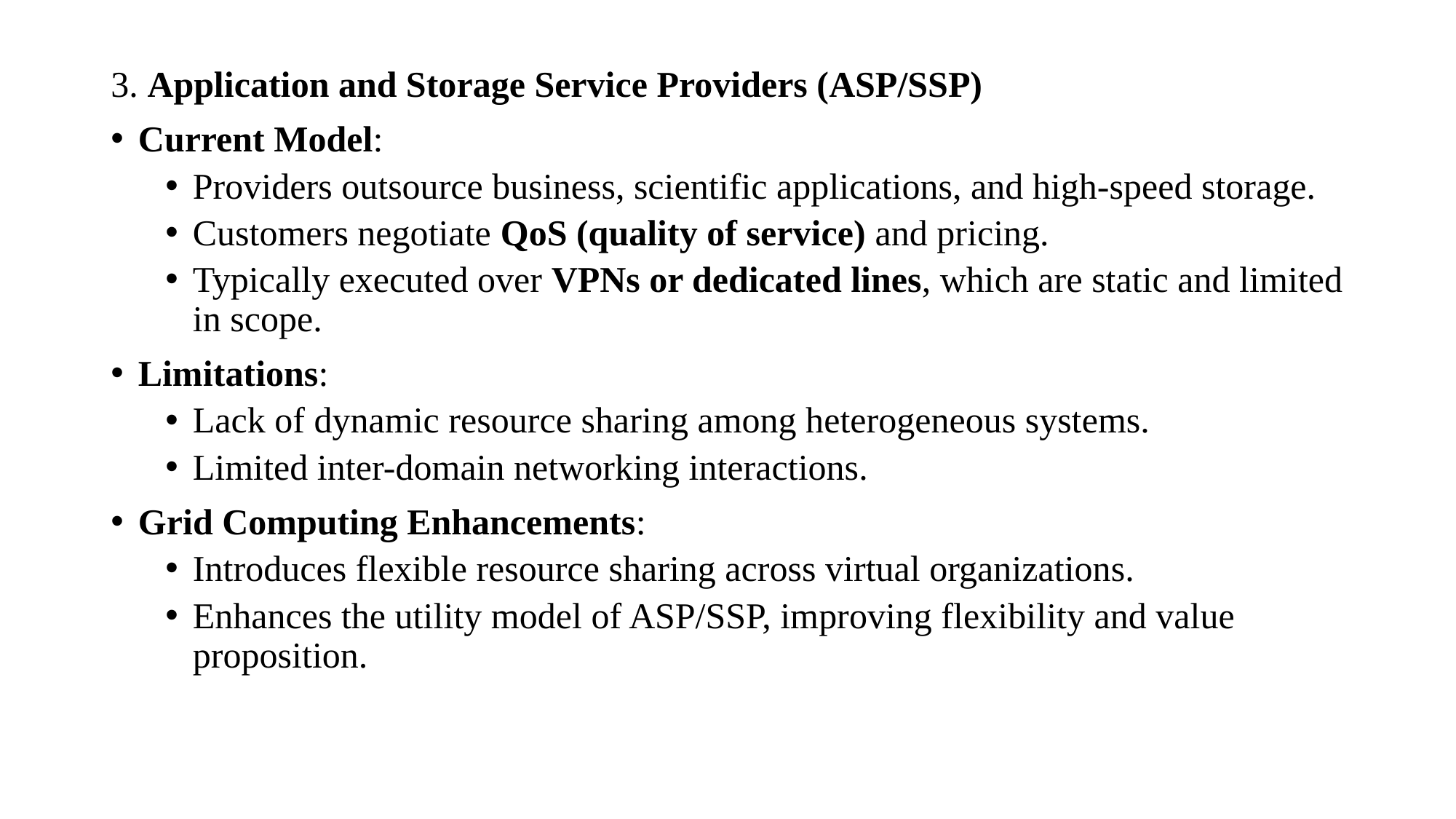

3. Application and Storage Service Providers (ASP/SSP)
Current Model:
Providers outsource business, scientific applications, and high-speed storage.
Customers negotiate QoS (quality of service) and pricing.
Typically executed over VPNs or dedicated lines, which are static and limited in scope.
Limitations:
Lack of dynamic resource sharing among heterogeneous systems.
Limited inter-domain networking interactions.
Grid Computing Enhancements:
Introduces flexible resource sharing across virtual organizations.
Enhances the utility model of ASP/SSP, improving flexibility and value proposition.